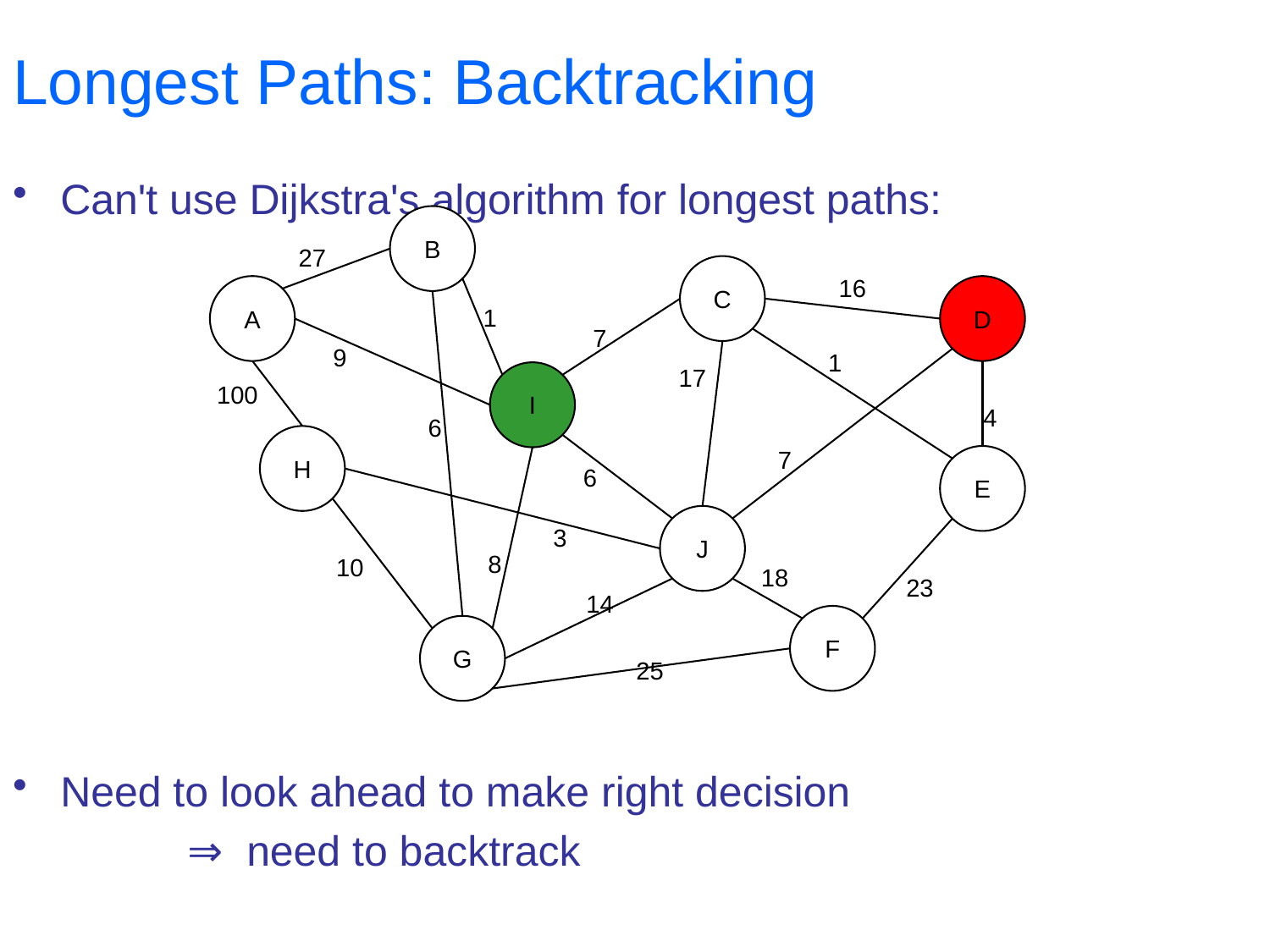

# Longest Paths: Backtracking
Can't use Dijkstra's algorithm for longest paths:

Need to look ahead to make right decision
		⇒  need to backtrack
B
27
C
16
A
D
1
7
9
1
17
I
100
4
6
H
7
E
6
J
3
8
10
18
23
14
F
G
25